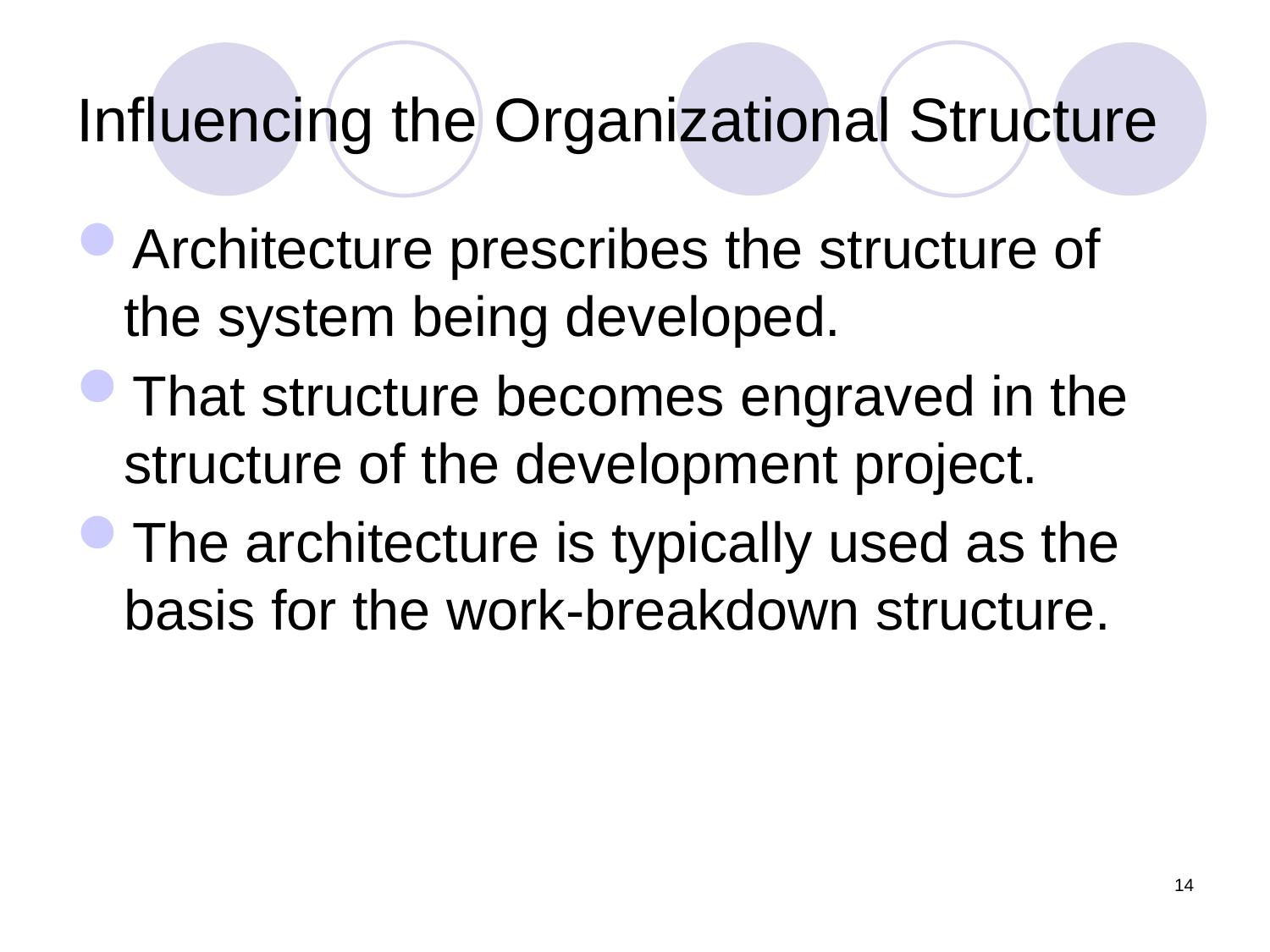

# Influencing the Organizational Structure
Architecture prescribes the structure of the system being developed.
That structure becomes engraved in the structure of the development project.
The architecture is typically used as the basis for the work-breakdown structure.
14